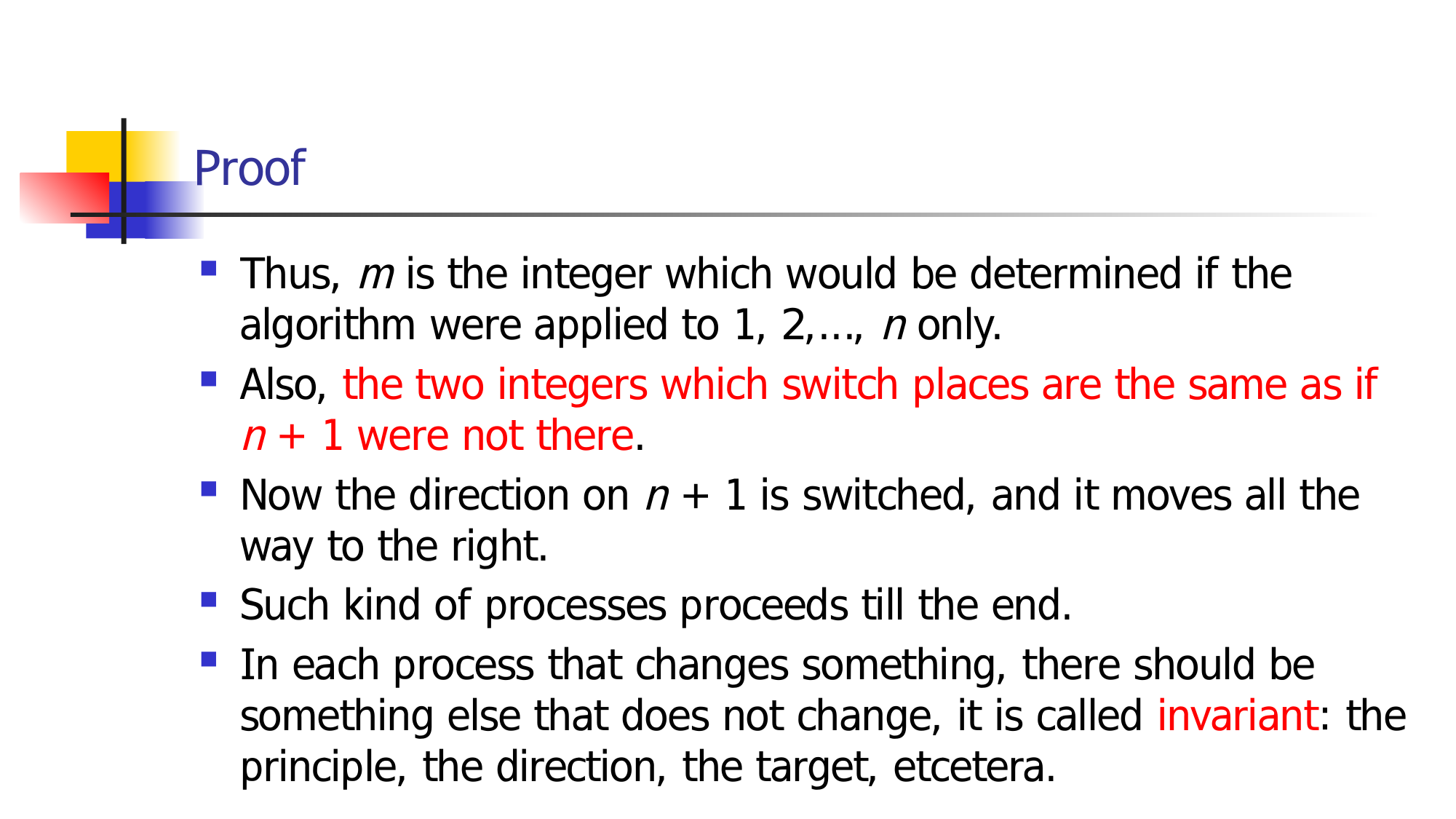

# Proof
Thus, m is the integer which would be determined if the algorithm were applied to 1, 2,..., n only.
Also, the two integers which switch places are the same as if n + 1 were not there.
Now the direction on n + 1 is switched, and it moves all the way to the right.
Such kind of processes proceeds till the end.
In each process that changes something, there should be something else that does not change, it is called invariant: the principle, the direction, the target, etcetera.